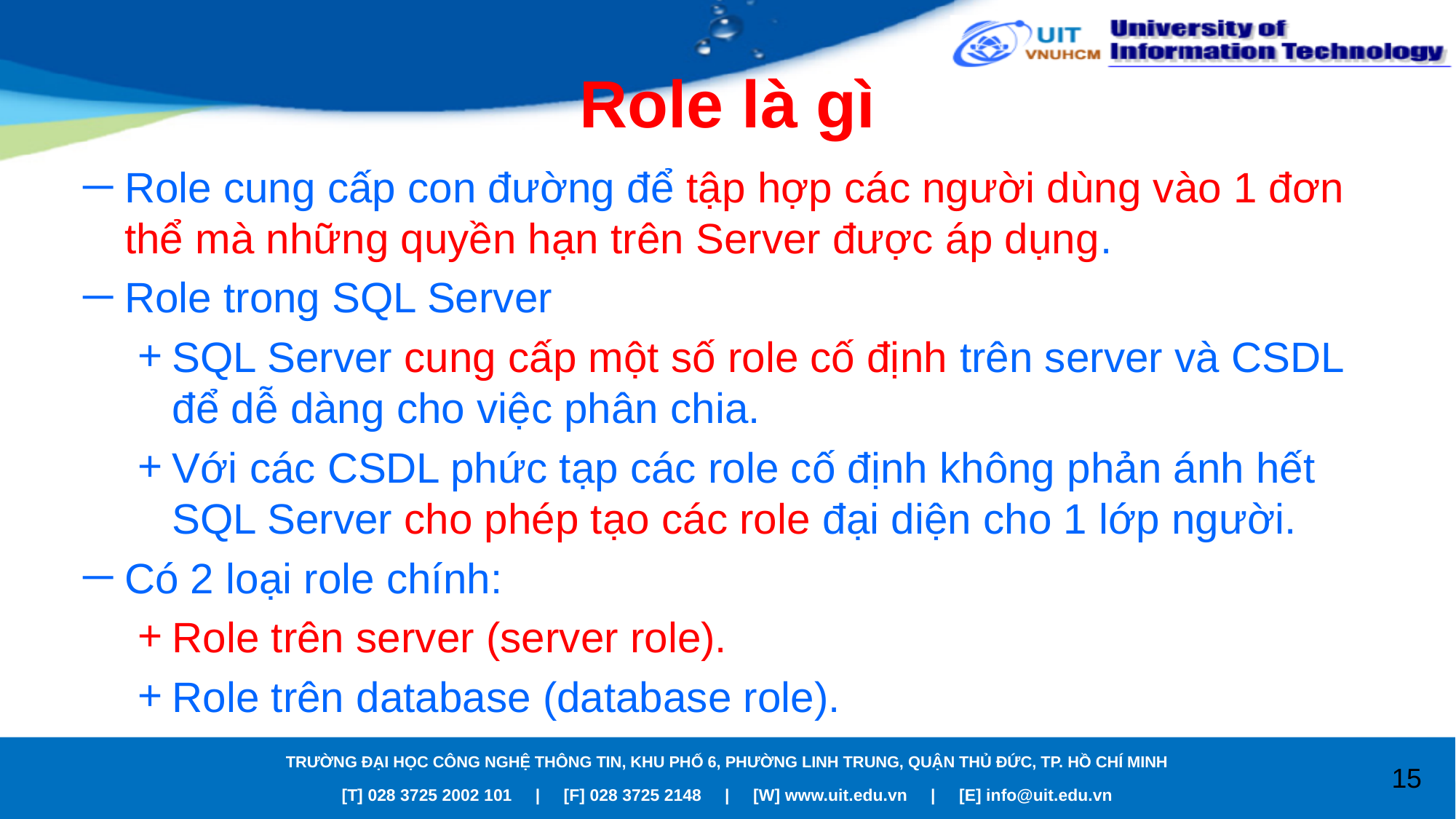

# Role là gì
Role cung cấp con đường để tập hợp các người dùng vào 1 đơn thể mà những quyền hạn trên Server được áp dụng.
Role trong SQL Server
SQL Server cung cấp một số role cố định trên server và CSDL để dễ dàng cho việc phân chia.
Với các CSDL phức tạp các role cố định không phản ánh hết SQL Server cho phép tạo các role đại diện cho 1 lớp người.
Có 2 loại role chính:
Role trên server (server role).
Role trên database (database role).